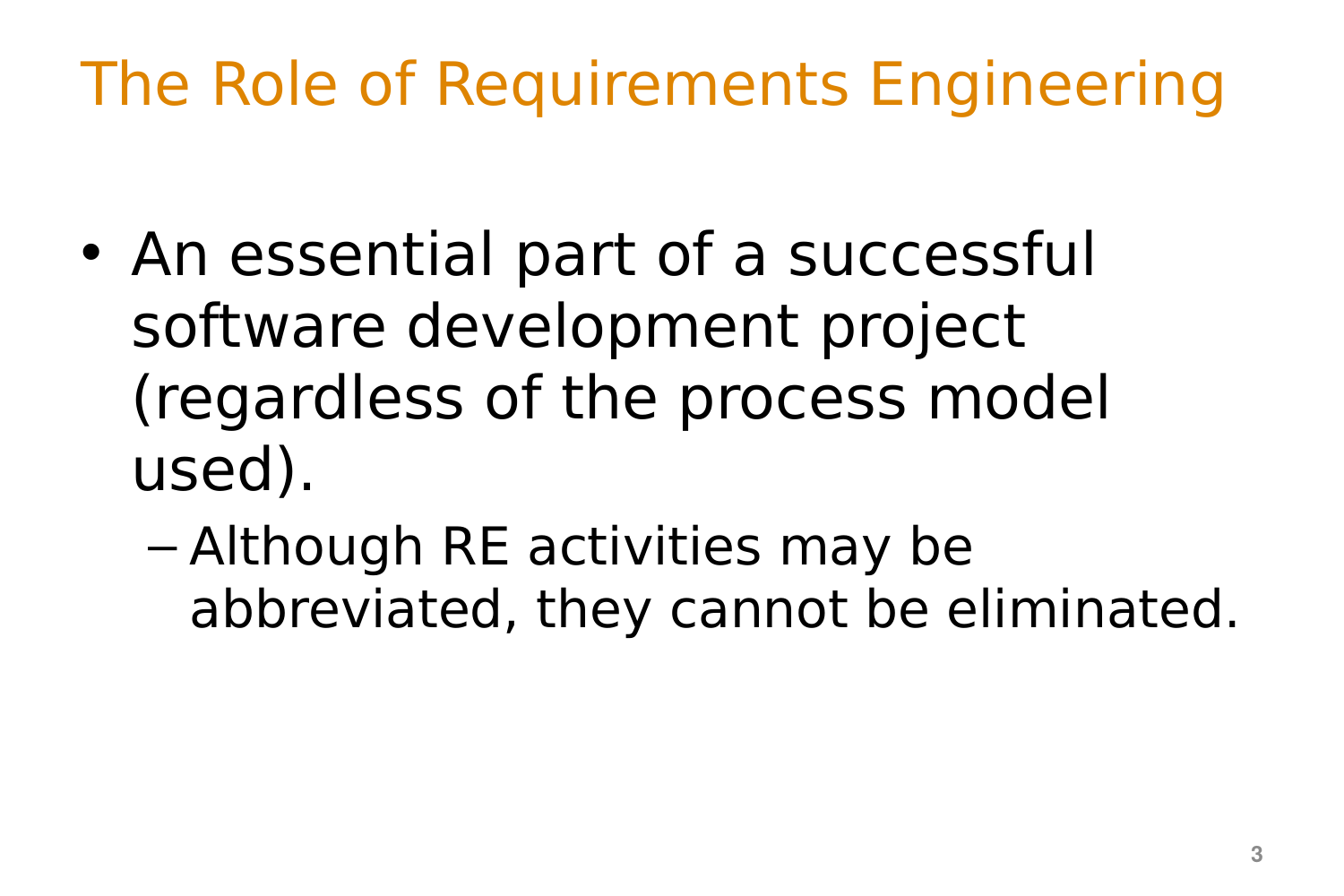

# The Role of Requirements Engineering
An essential part of a successful software development project (regardless of the process model used).
Although RE activities may be abbreviated, they cannot be eliminated.
3